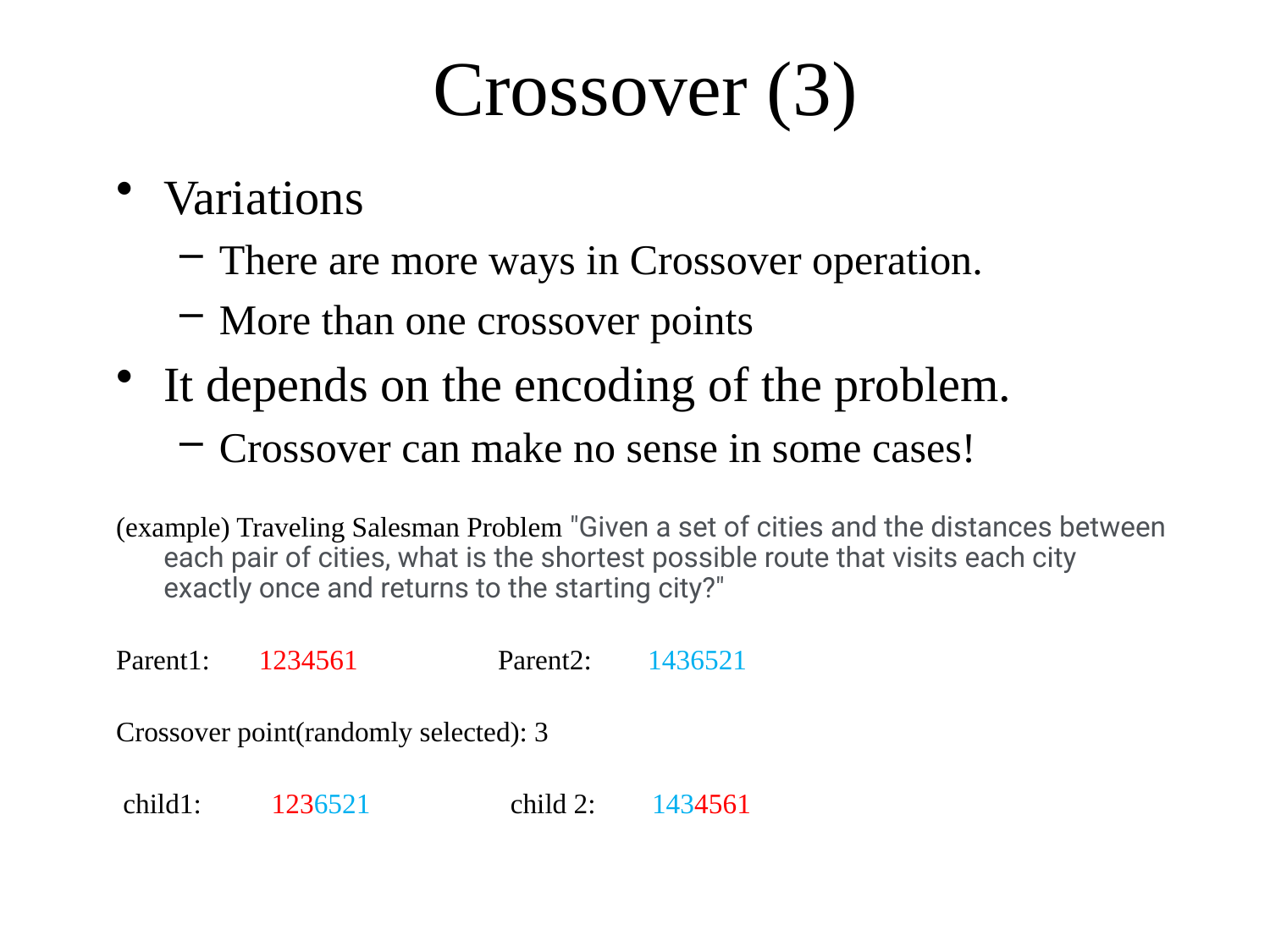

# Crossover (3)
Variations
There are more ways in Crossover operation.
More than one crossover points
It depends on the encoding of the problem.
Crossover can make no sense in some cases!

(example) Traveling Salesman Problem "Given a set of cities and the distances between each pair of cities, what is the shortest possible route that visits each city exactly once and returns to the starting city?"

Parent1:       1234561                    Parent2:        1436521

Crossover point(randomly selected): 3

 child1:          1236521                    child 2:        1434561